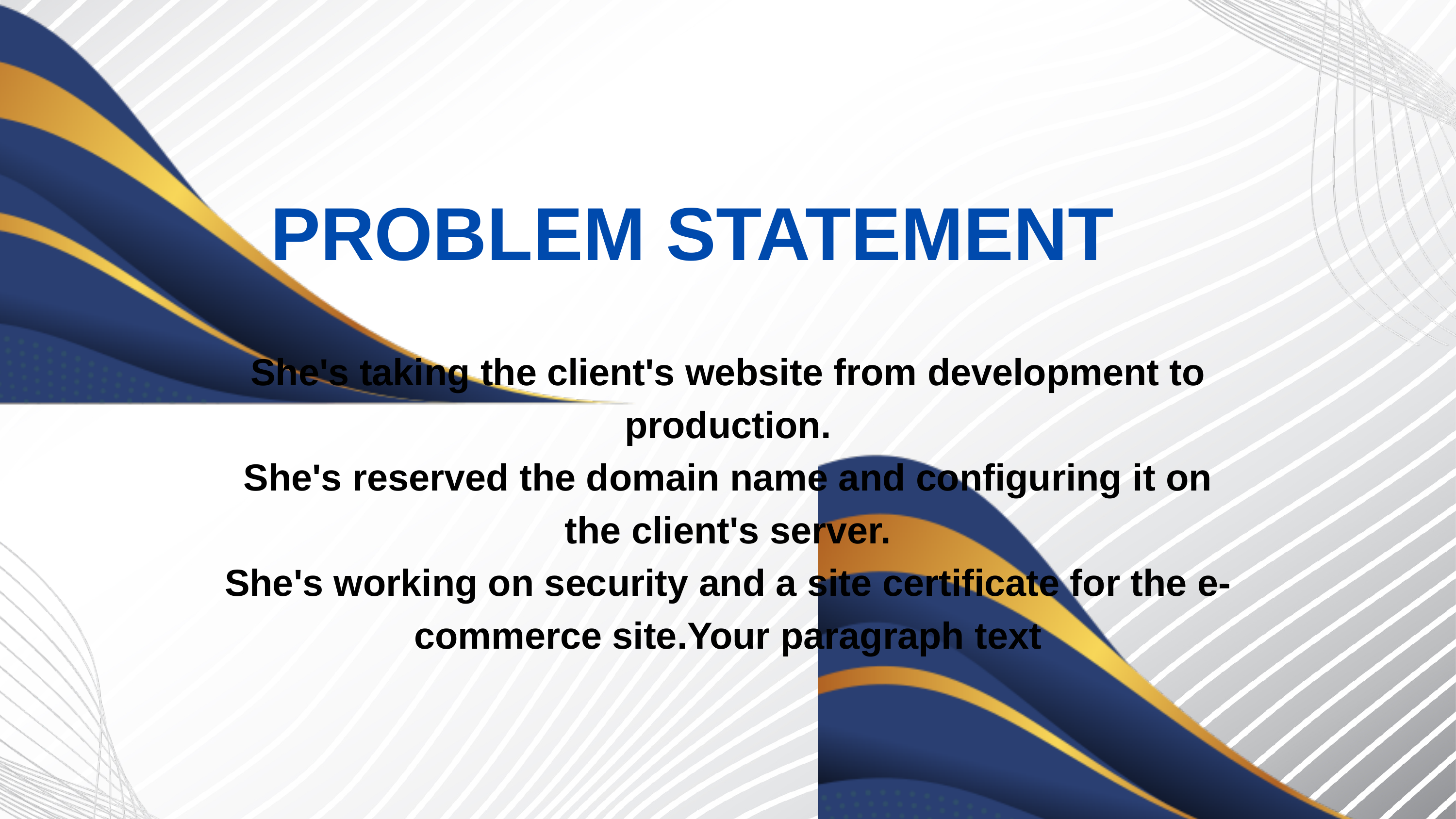

PROBLEM STATEMENT
She's taking the client's website from development to
production.
She's reserved the domain name and configuring it on
the client's server.
She's working on security and a site certificate for the e-
commerce site.Your paragraph text

COMMERCE SITE.YOUR PARAGRAPH
 TEXT